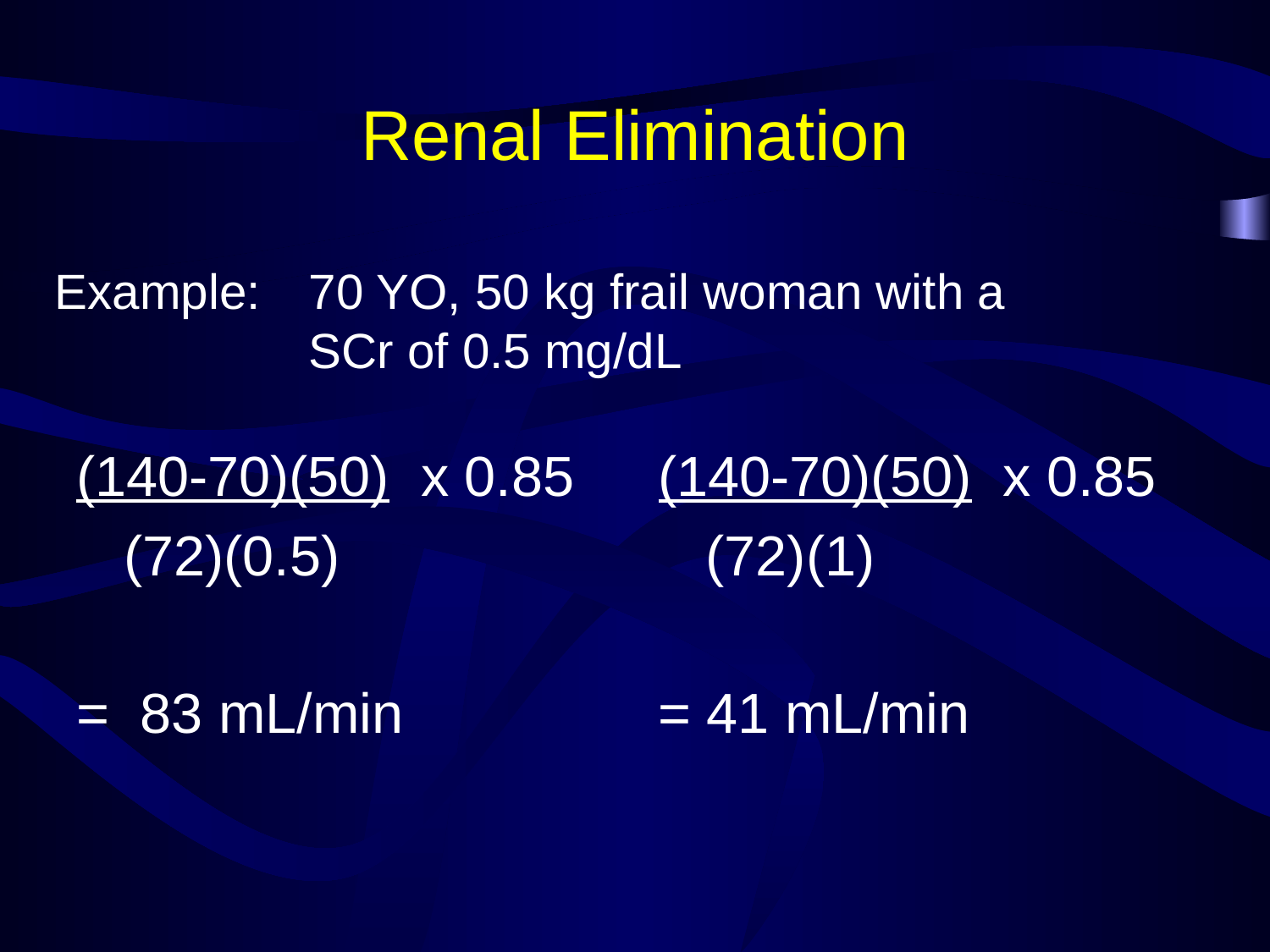

# Renal Elimination
Example: 	70 YO, 50 kg frail woman with a 				SCr of 0.5 mg/dL
(140-70)(50)  x 0.85
	(72)(0.5)

=  83 mL/min
(140-70)(50)  x 0.85
	(72)(1)

= 41 mL/min